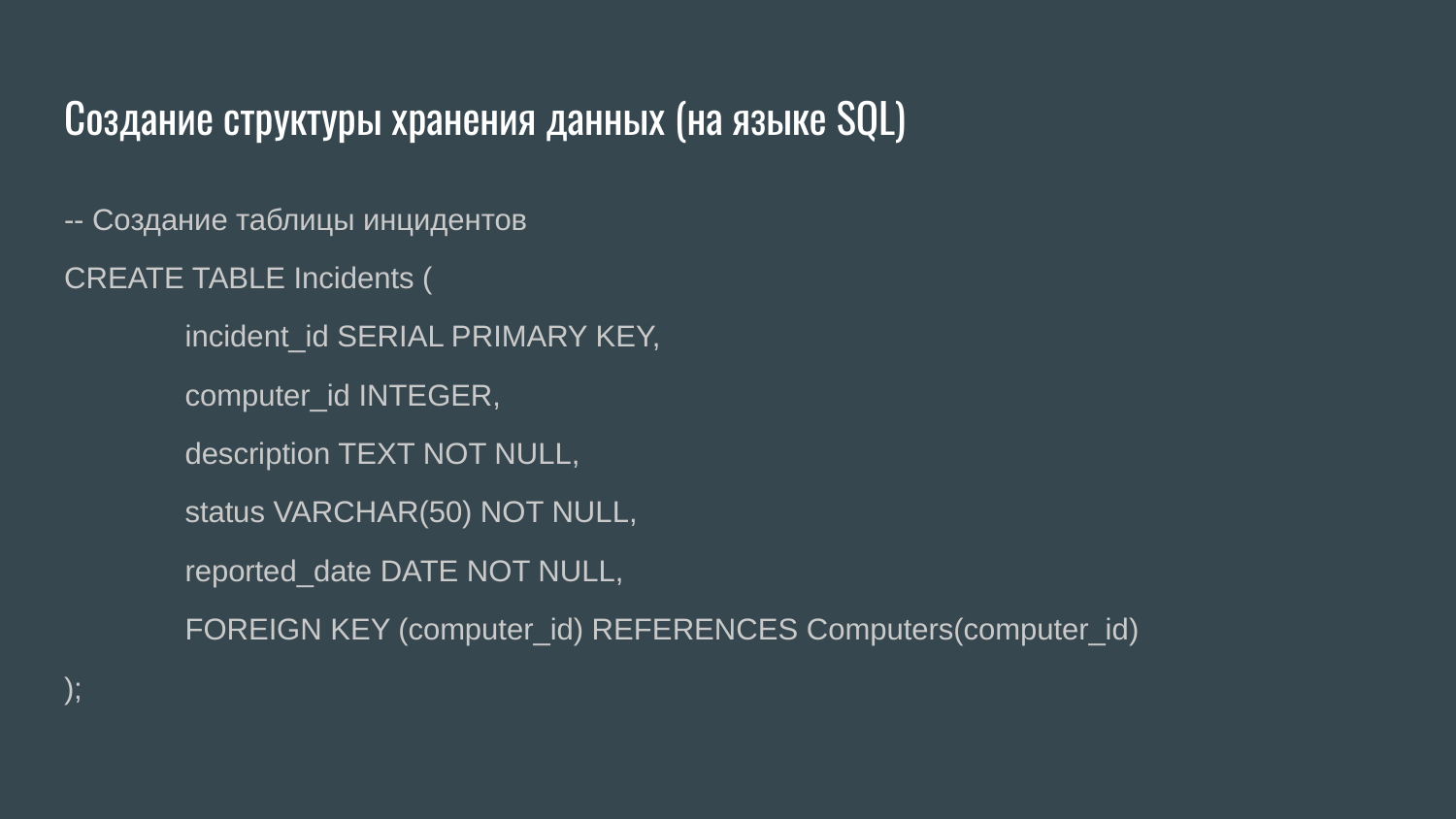

# Создание структуры хранения данных (на языке SQL)
-- Создание таблицы инцидентов
CREATE TABLE Incidents (
	incident_id SERIAL PRIMARY KEY,
	computer_id INTEGER,
	description TEXT NOT NULL,
	status VARCHAR(50) NOT NULL,
	reported_date DATE NOT NULL,
	FOREIGN KEY (computer_id) REFERENCES Computers(computer_id)
);